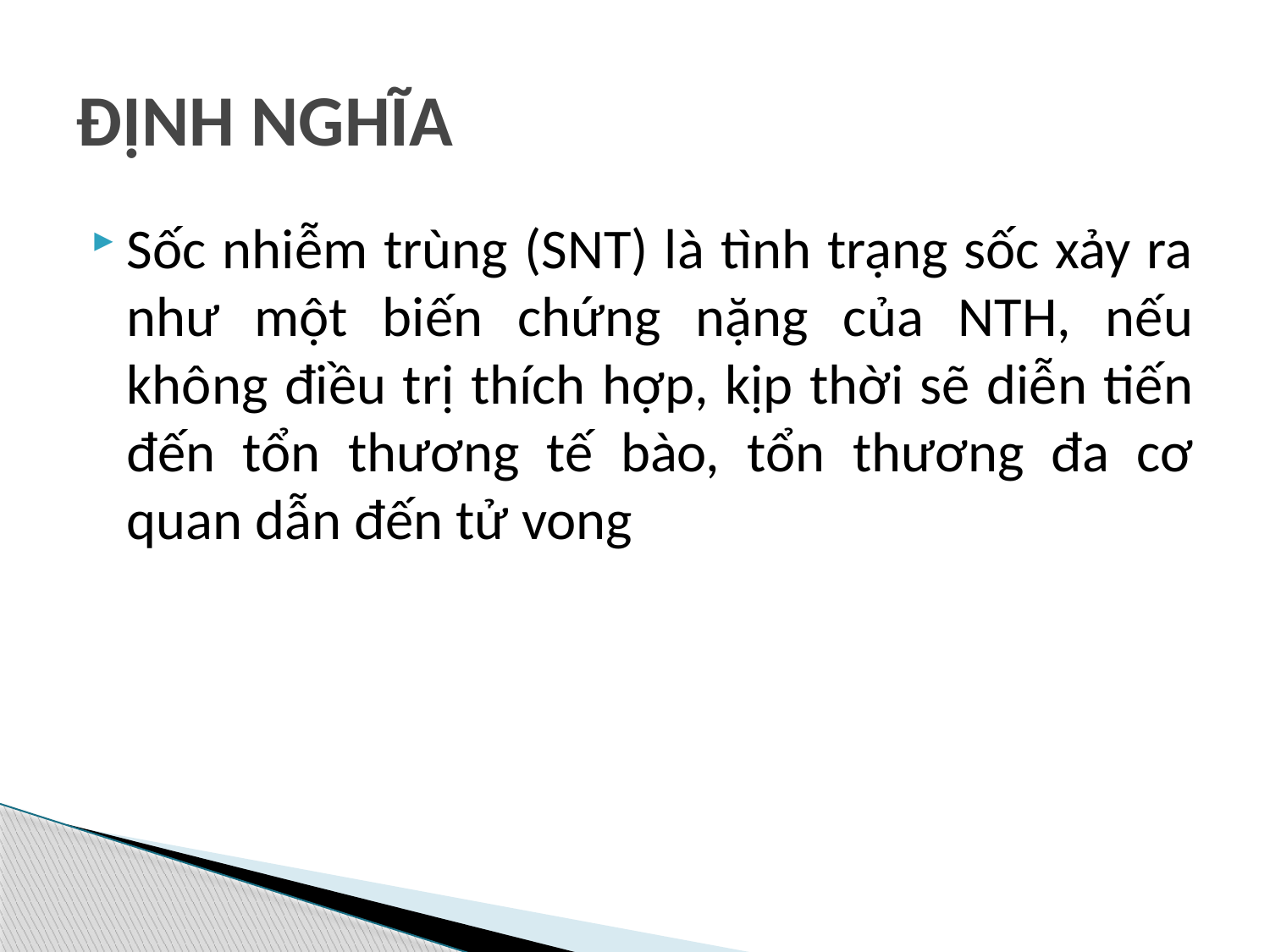

# ĐỊNH NGHĨA
Sốc nhiễm trùng (SNT) là tình trạng sốc xảy ra như một biến chứng nặng của NTH, nếu không điều trị thích hợp, kịp thời sẽ diễn tiến đến tổn thương tế bào, tổn thương đa cơ quan dẫn đến tử vong